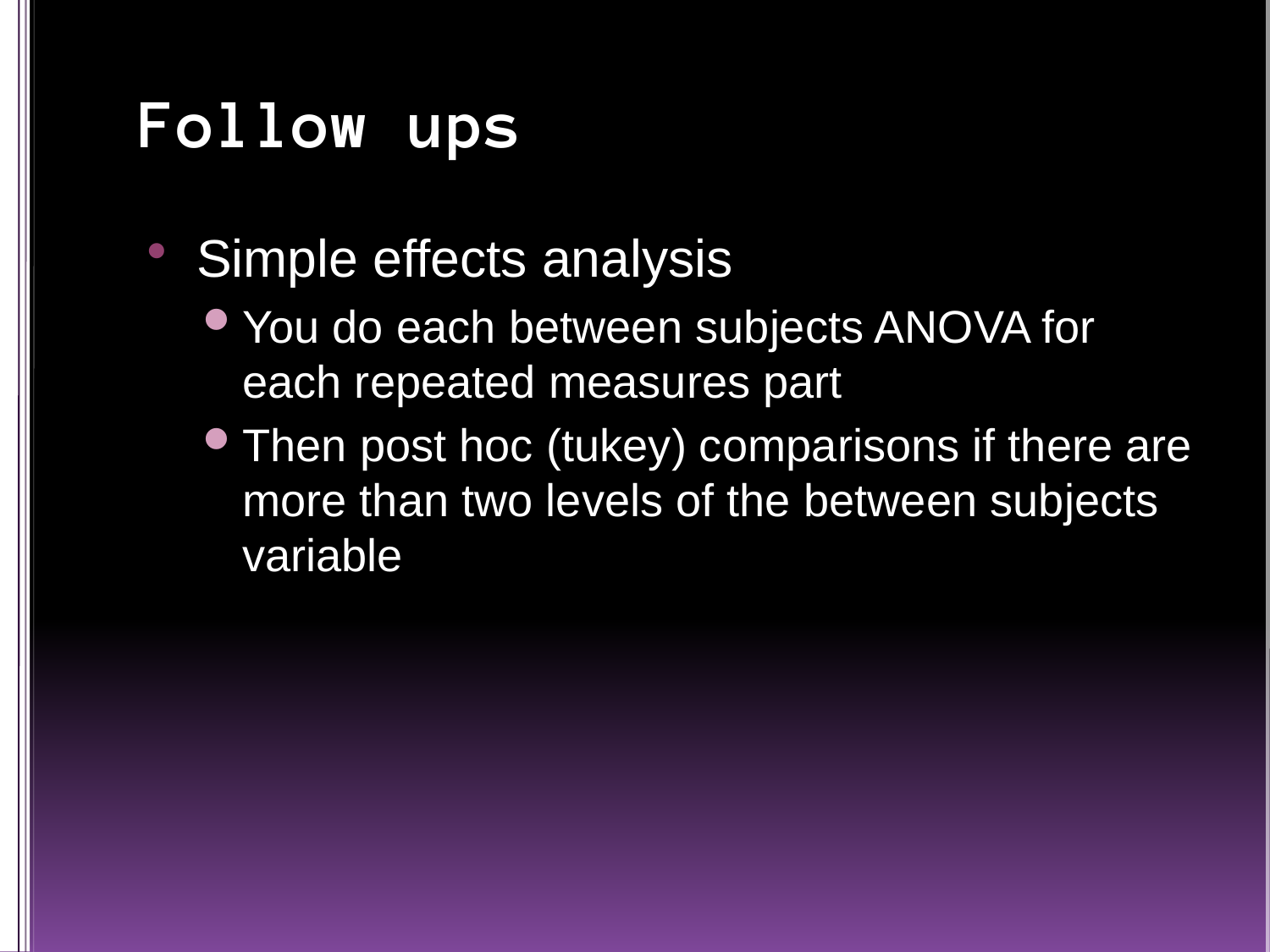

# Follow ups
Simple effects analysis
You do each between subjects ANOVA for each repeated measures part
Then post hoc (tukey) comparisons if there are more than two levels of the between subjects variable